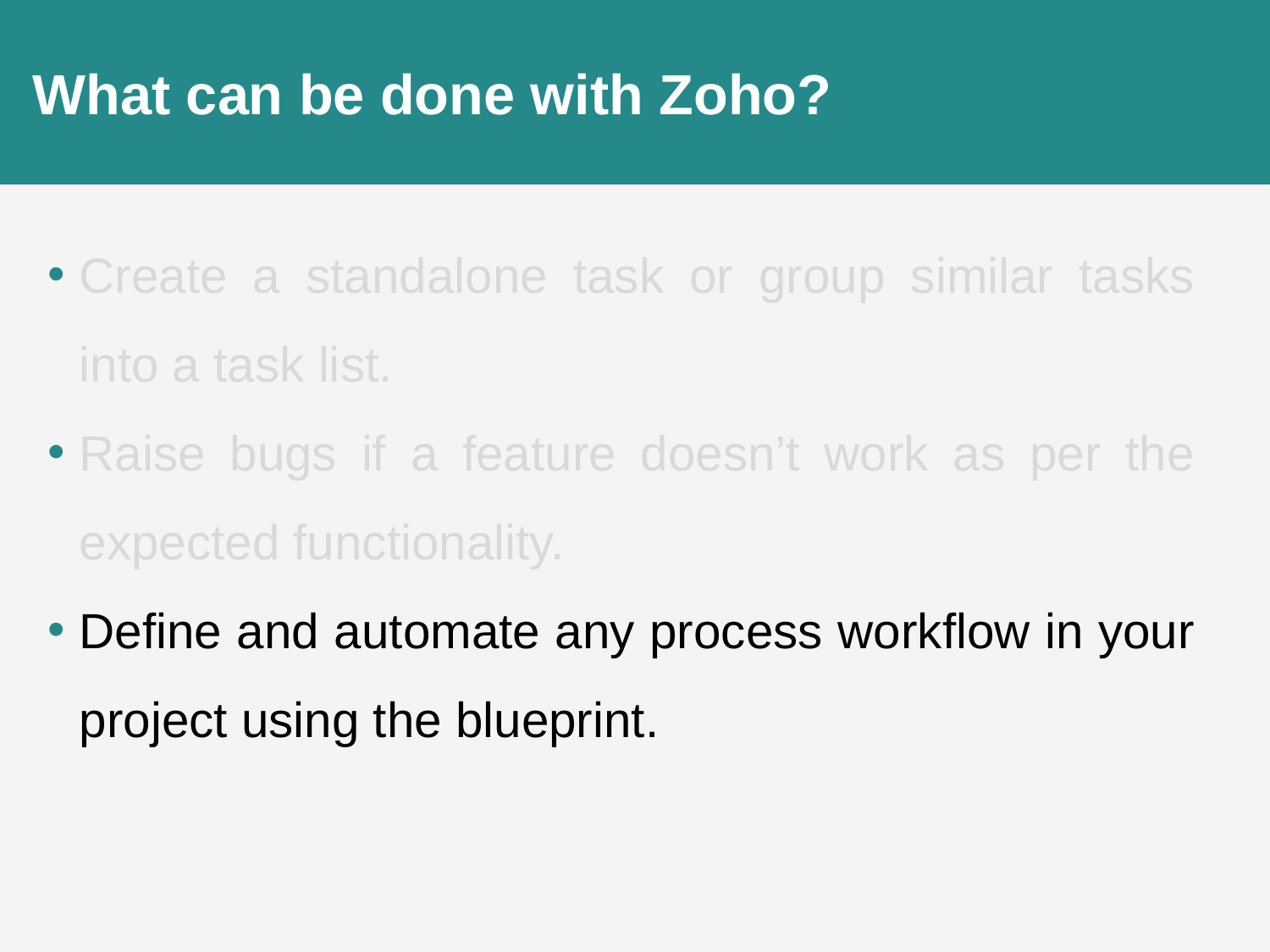

# What can be done with Zoho?
Create a standalone task or group similar tasks into a task list.
Raise bugs if a feature doesn’t work as per the expected functionality.
Define and automate any process workflow in your project using the blueprint.